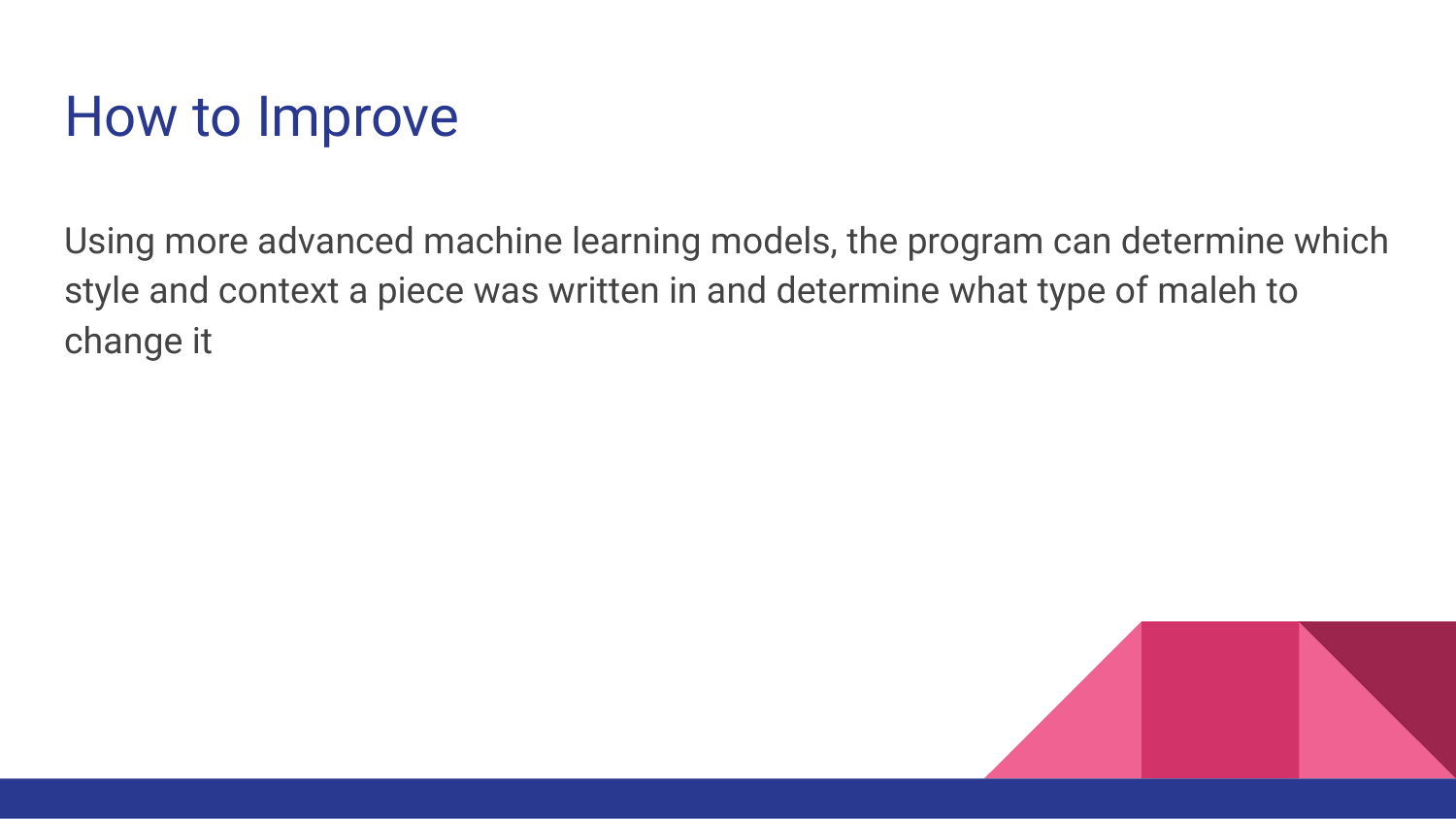

# How to Improve
Using more advanced machine learning models, the program can determine which style and context a piece was written in and determine what type of maleh to change it